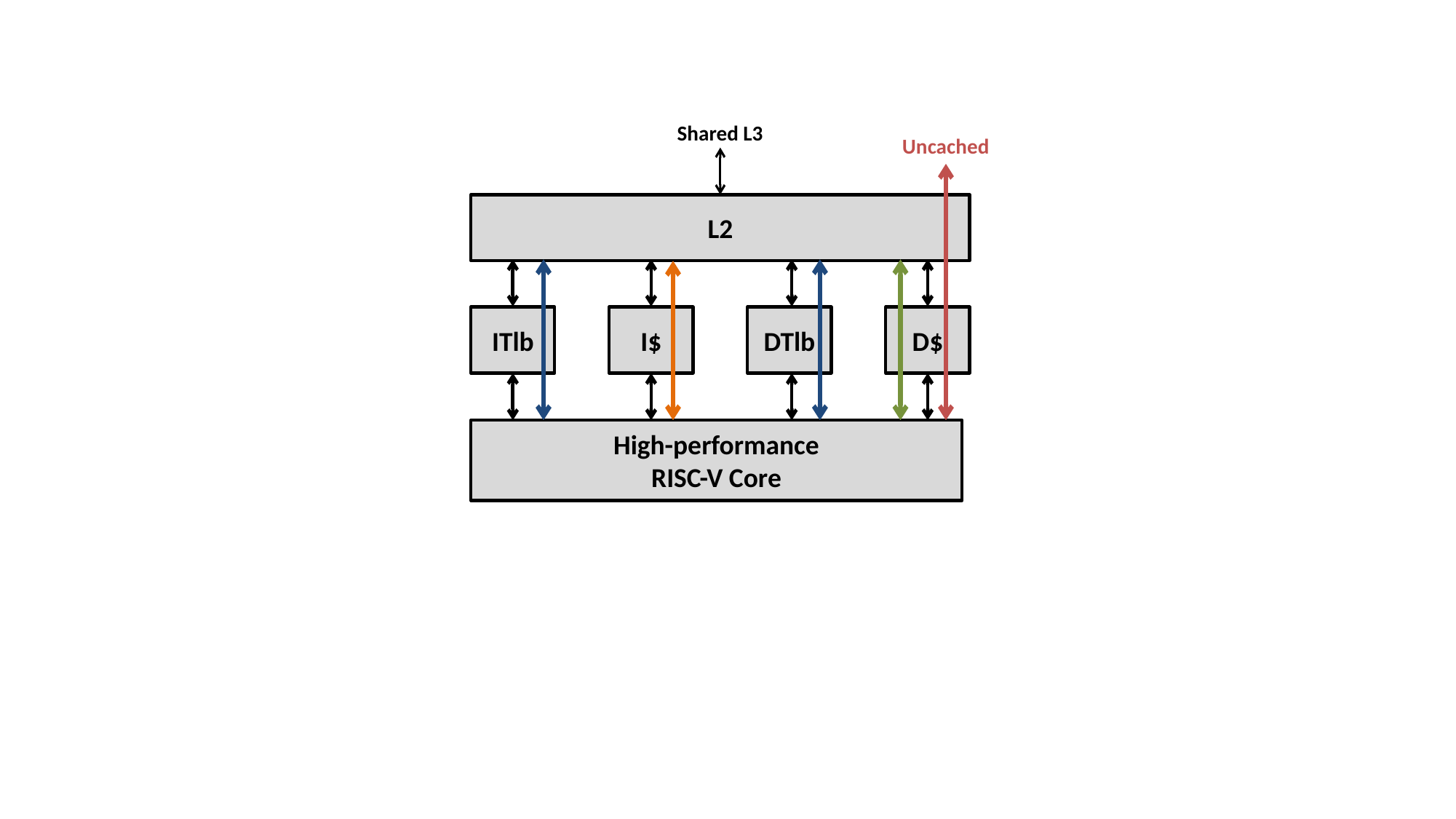

Shared L3
Uncached
L2
ITlb
I$
DTlb
D$
High-performance
RISC-V Core